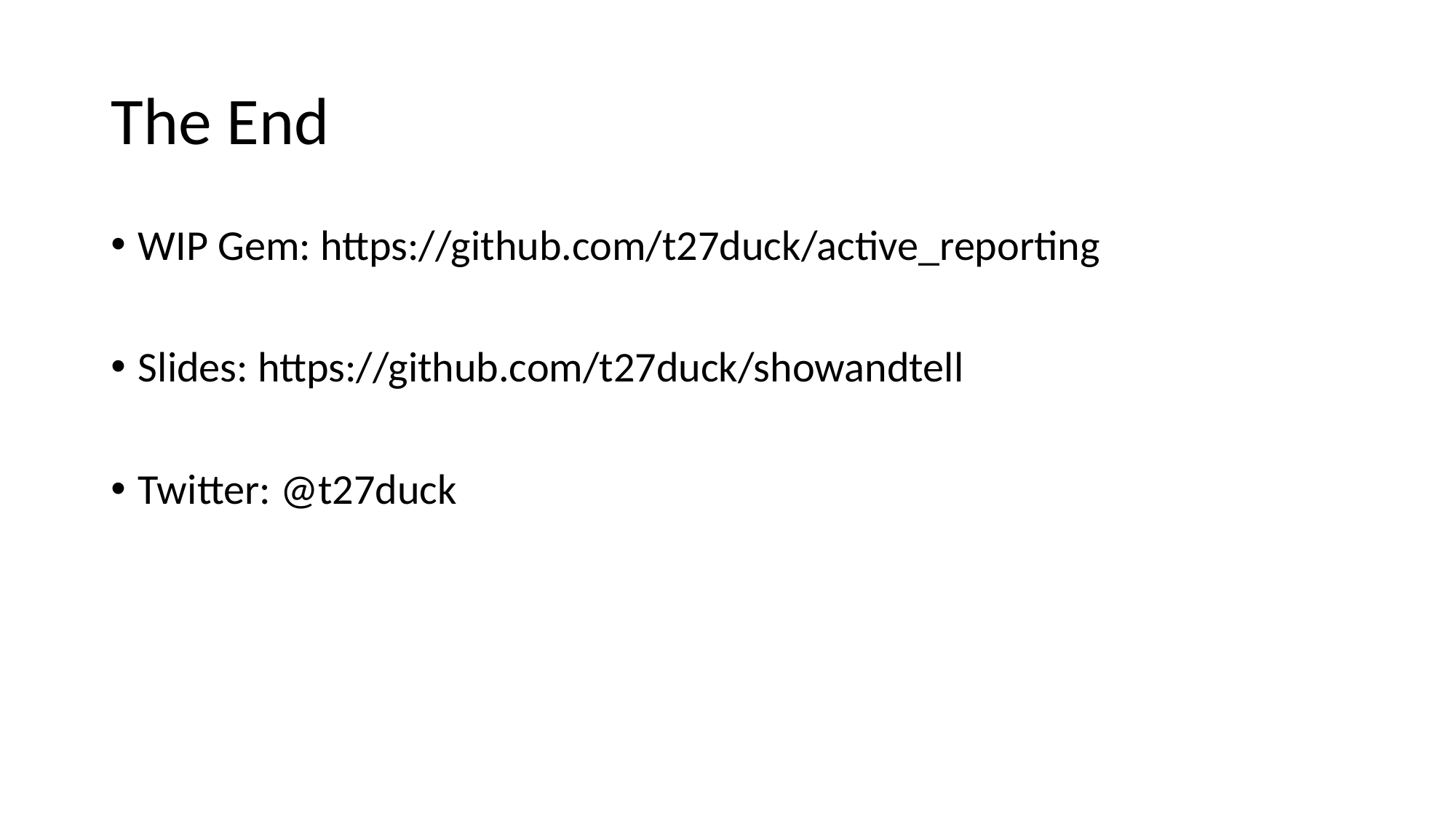

# The End
WIP Gem: https://github.com/t27duck/active_reporting

Slides: https://github.com/t27duck/showandtell

Twitter: @t27duck